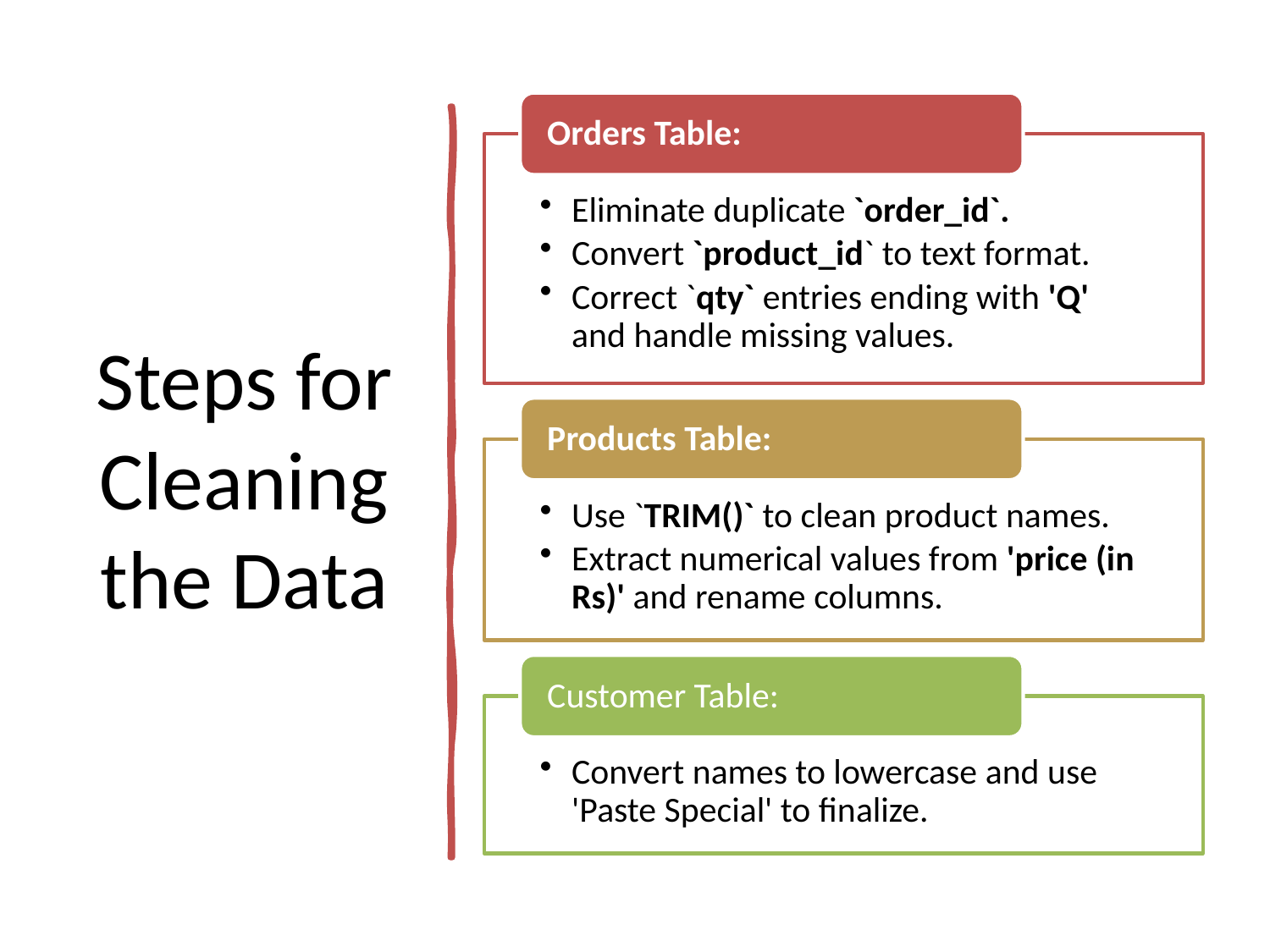

Eliminate duplicate `order_id`.
Convert `product_id` to text format.
Correct `qty` entries ending with 'Q' and handle missing values.
Orders Table:
Use `TRIM()` to clean product names.
Extract numerical values from 'price (in Rs)' and rename columns.
Products Table:
Convert names to lowercase and use 'Paste Special' to finalize.
Customer Table:
# Steps for Cleaning the Data